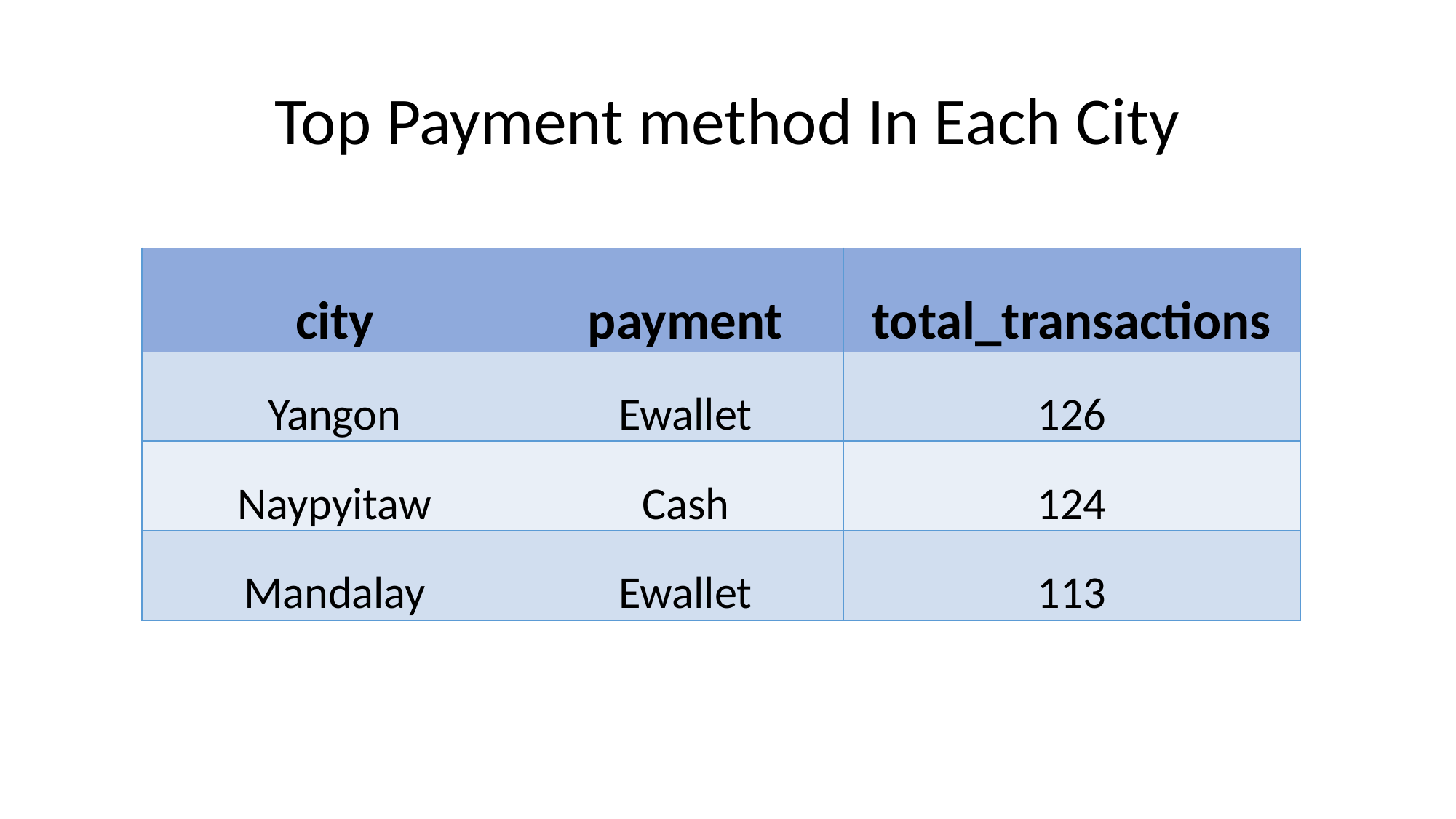

# Top Payment method In Each City
| city | payment | total\_transactions |
| --- | --- | --- |
| Yangon | Ewallet | 126 |
| Naypyitaw | Cash | 124 |
| Mandalay | Ewallet | 113 |